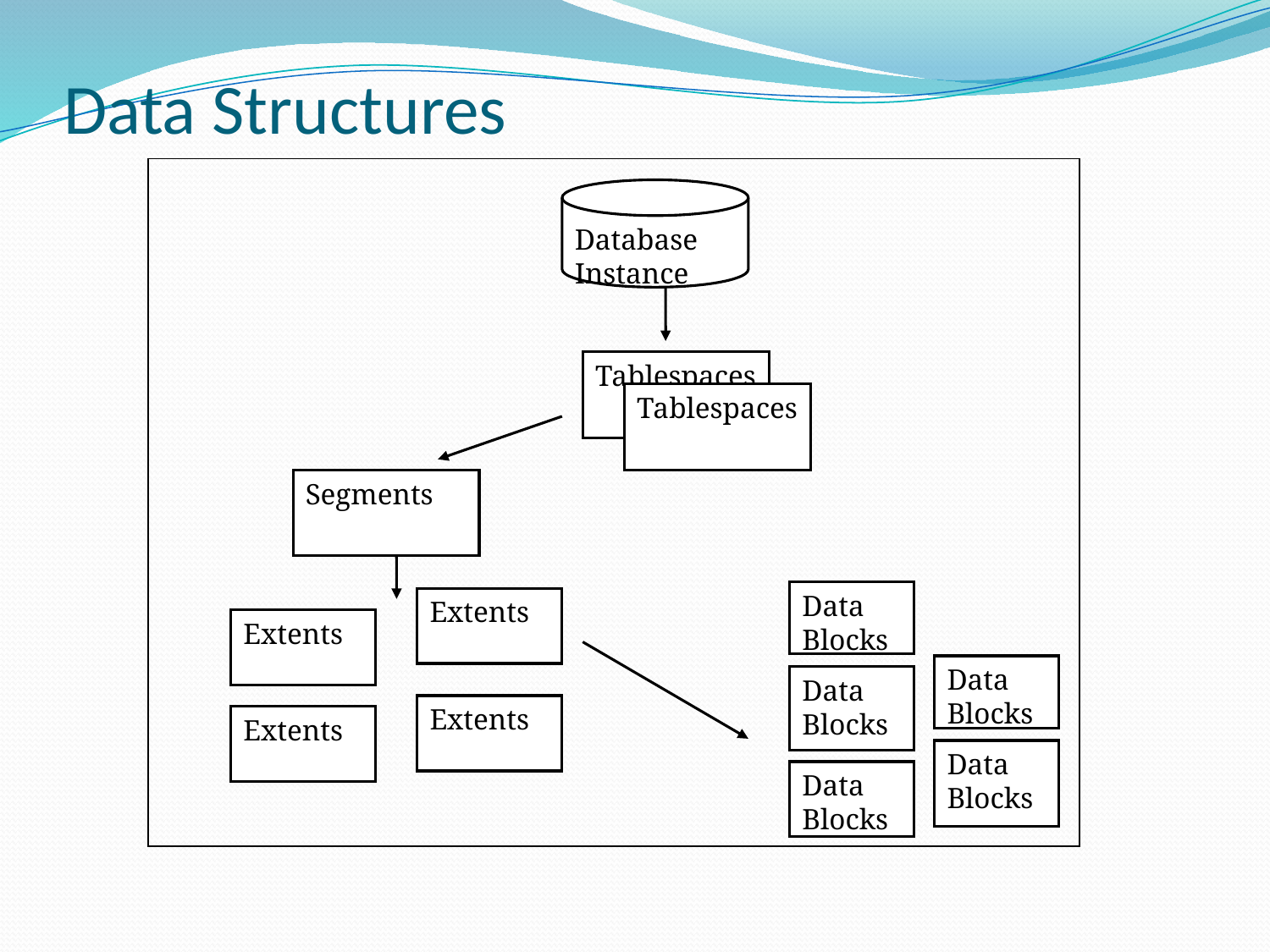

# Data Structures

Database
Instance

Tablespaces
Tablespaces

Segments

Data Blocks
Extents
Extents

Data Blocks
Data Blocks
Extents
Extents
Data Blocks
Data Blocks